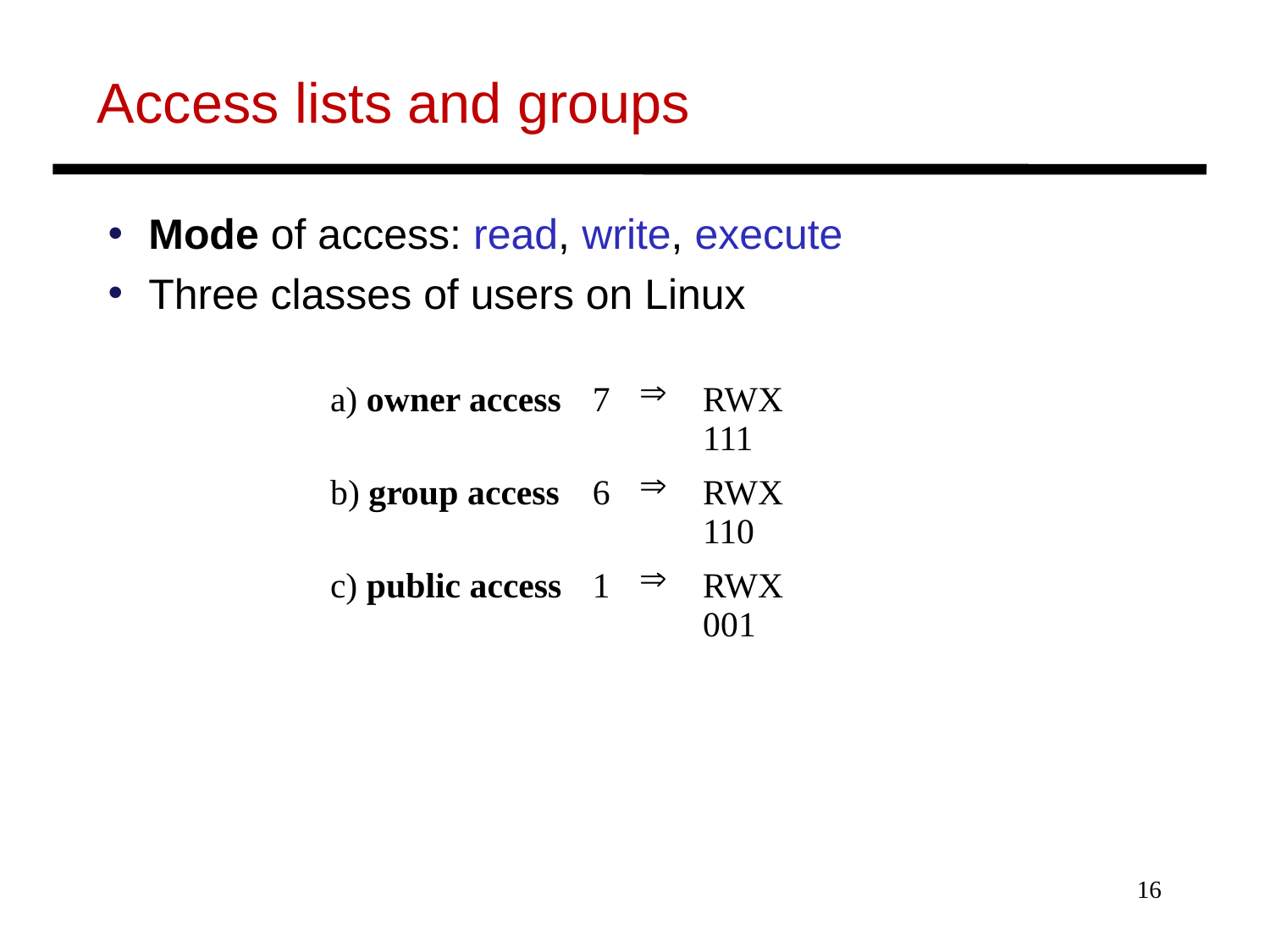

# Access lists and groups
Mode of access: read, write, execute
Three classes of users on Linux

| a) owner access | 7 | ⇒ | RWX 111 |
| --- | --- | --- | --- |
| b) group access | 6 | ⇒ | RWX 110 |
| c) public access | 1 | ⇒ | RWX 001 |
16